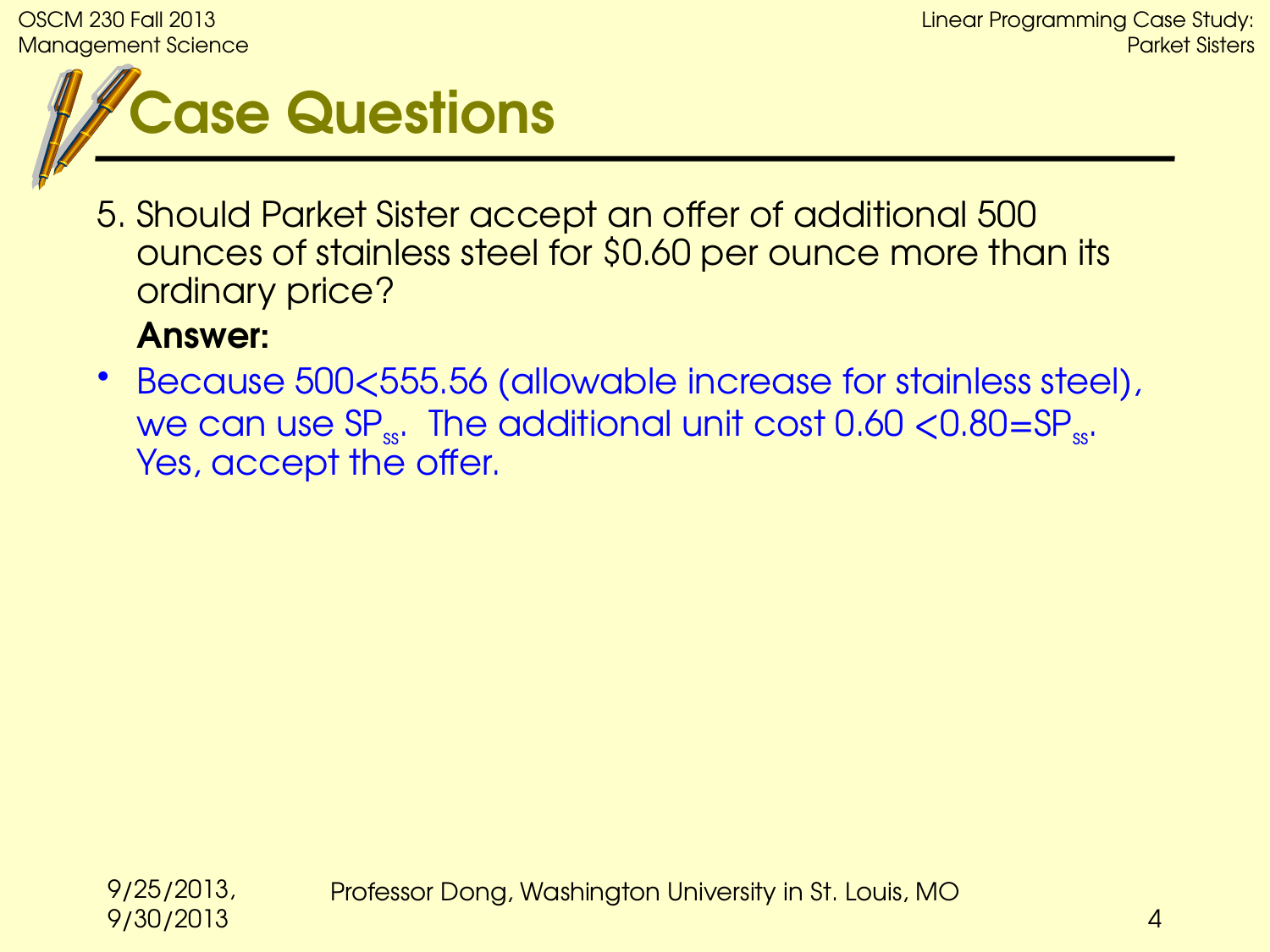

# Case Questions
5. Should Parket Sister accept an offer of additional 500 ounces of stainless steel for $0.60 per ounce more than its ordinary price?
	Answer:
Because 500<555.56 (allowable increase for stainless steel), we can use SPss.  The additional unit cost 0.60 <0.80=SPss. Yes, accept the offer.

9/25/2013,        9/30/2013

4
Professor Dong, Washington University in St. Louis, MO